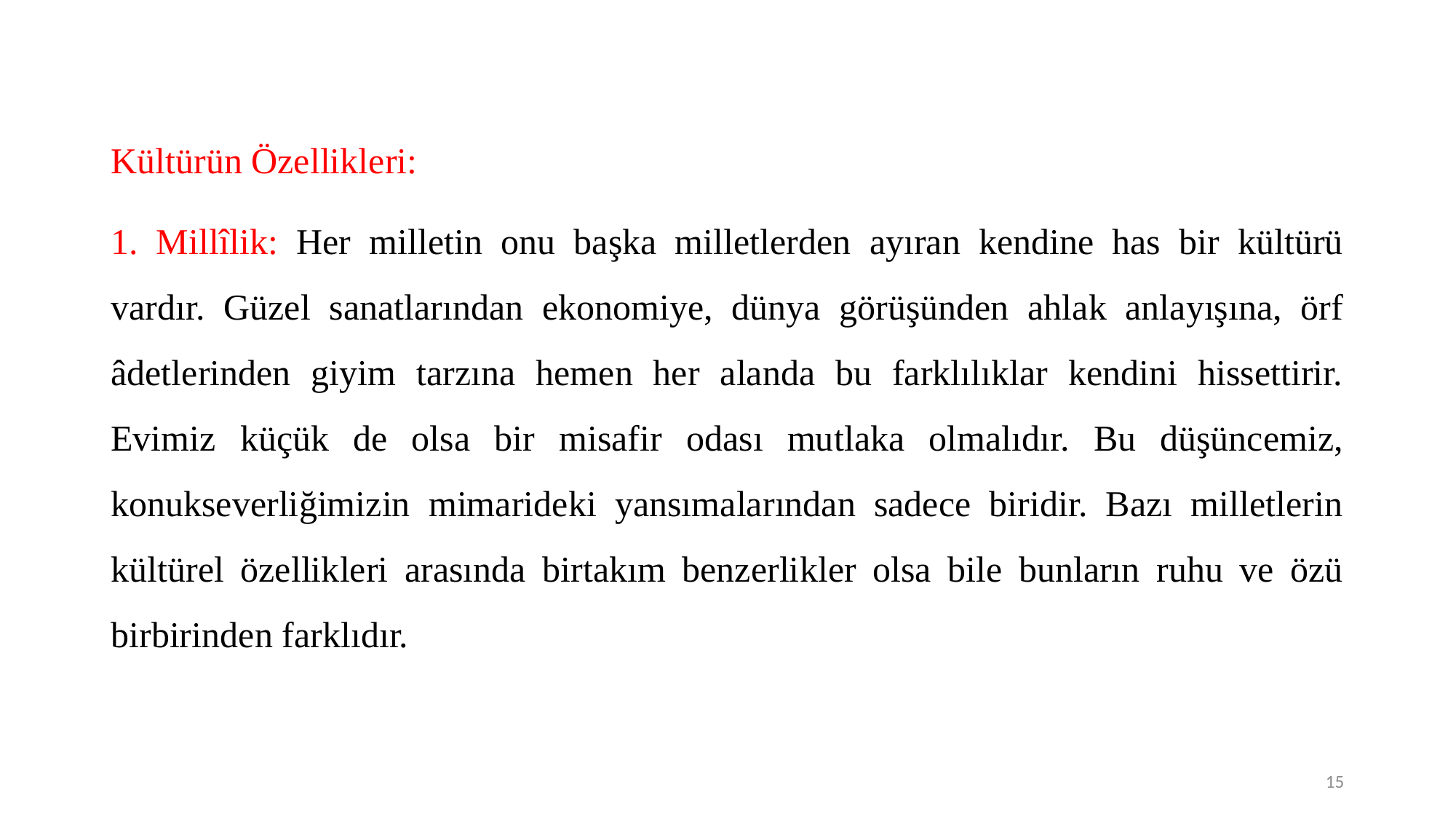

Kültürün Özellikleri:
1. Millîlik: Her milletin onu başka milletlerden ayıran kendine has bir kültürü vardır. Güzel sanatlarından ekonomiye, dünya görüşünden ahlak anlayışına, örf âdetlerinden giyim tarzına hemen her alanda bu farklılıklar kendini hissettirir. Evimiz küçük de olsa bir misafir odası mutlaka olmalıdır. Bu düşüncemiz, konukseverliğimizin mimarideki yansımalarından sadece biridir. Bazı milletlerin kültürel özellikleri arasında birtakım benzerlikler olsa bile bunların ruhu ve özü birbirinden farklıdır.
15